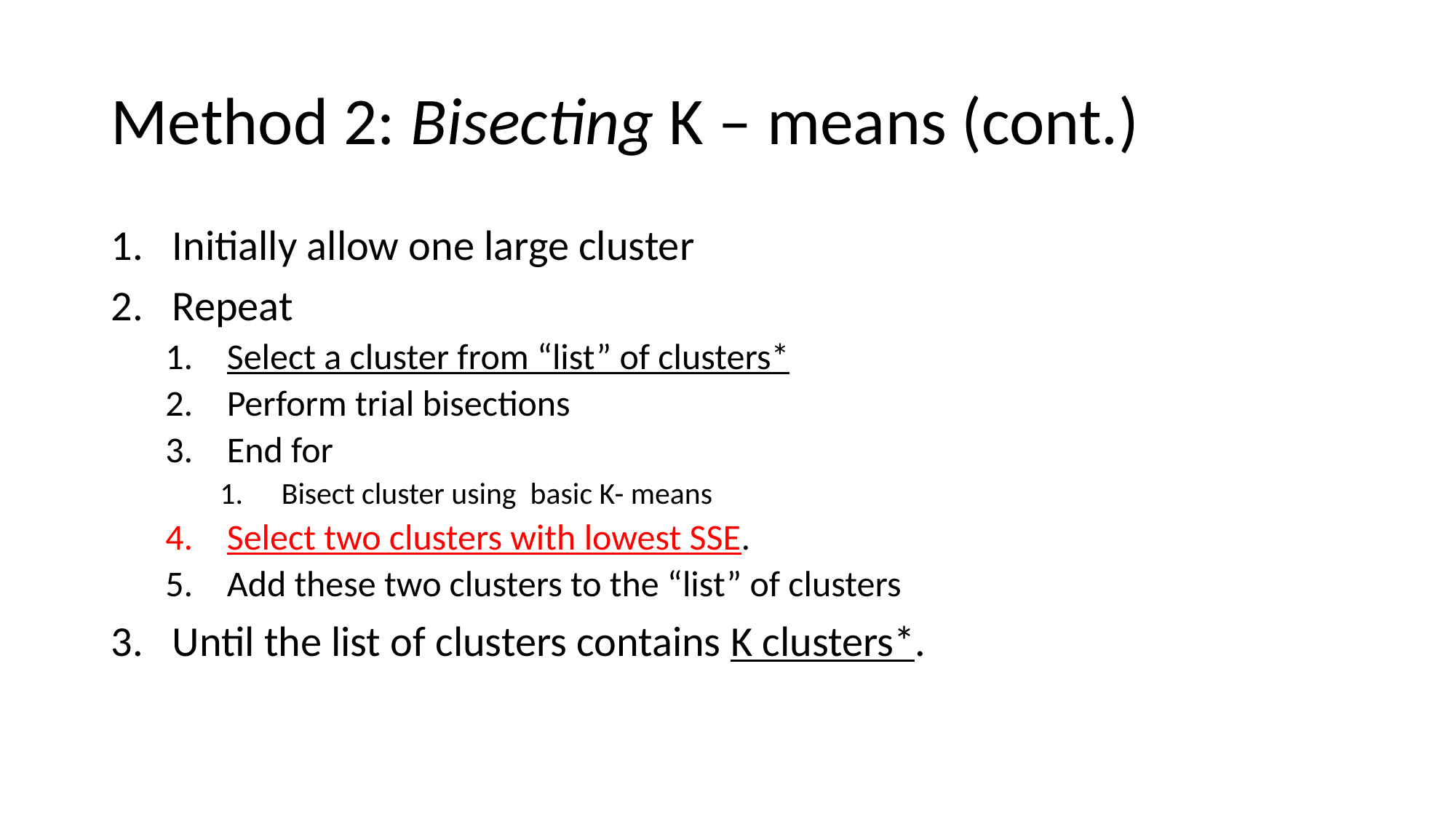

# Method 2: Bisecting K – means (cont.)
Initially allow one large cluster
Repeat
Select a cluster from “list” of clusters*
Perform trial bisections
End for
Bisect cluster using  basic K- means
Select two clusters with lowest SSE.
Add these two clusters to the “list” of clusters
Until the list of clusters contains K clusters*.